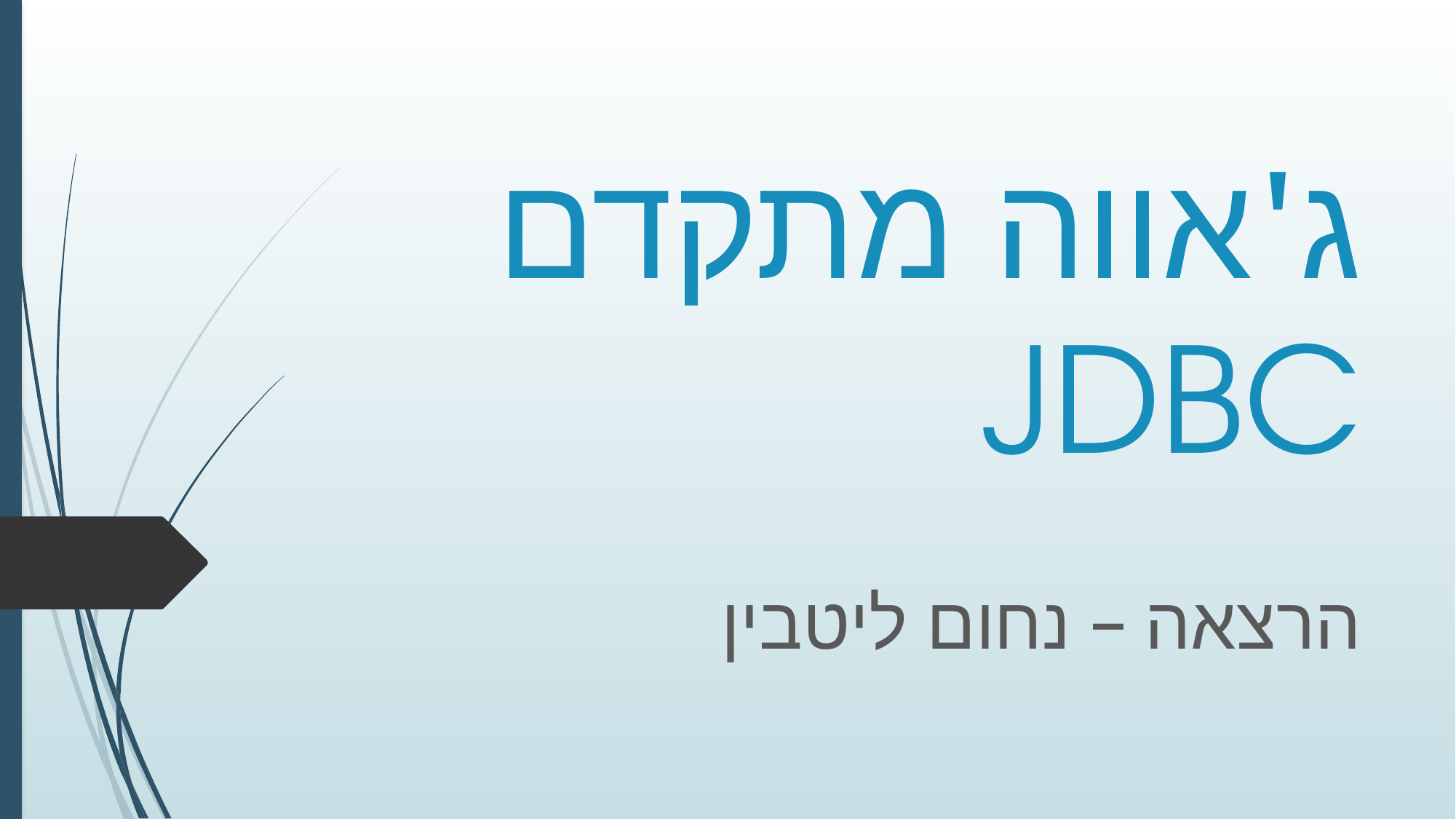

# ג'אווה מתקדם JDBC
הרצאה – נחום ליטבין